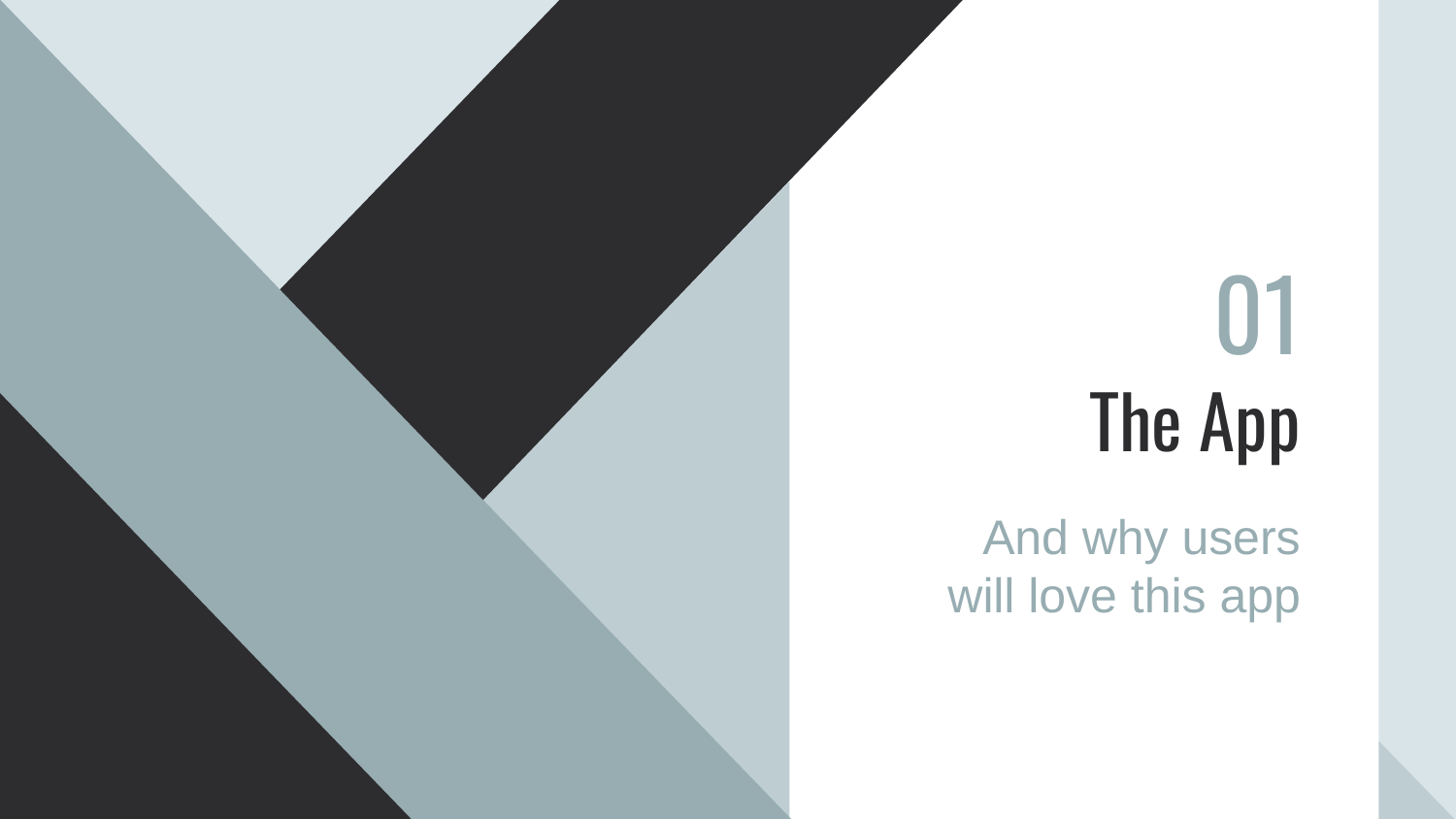

01
# The App
And why users will love this app